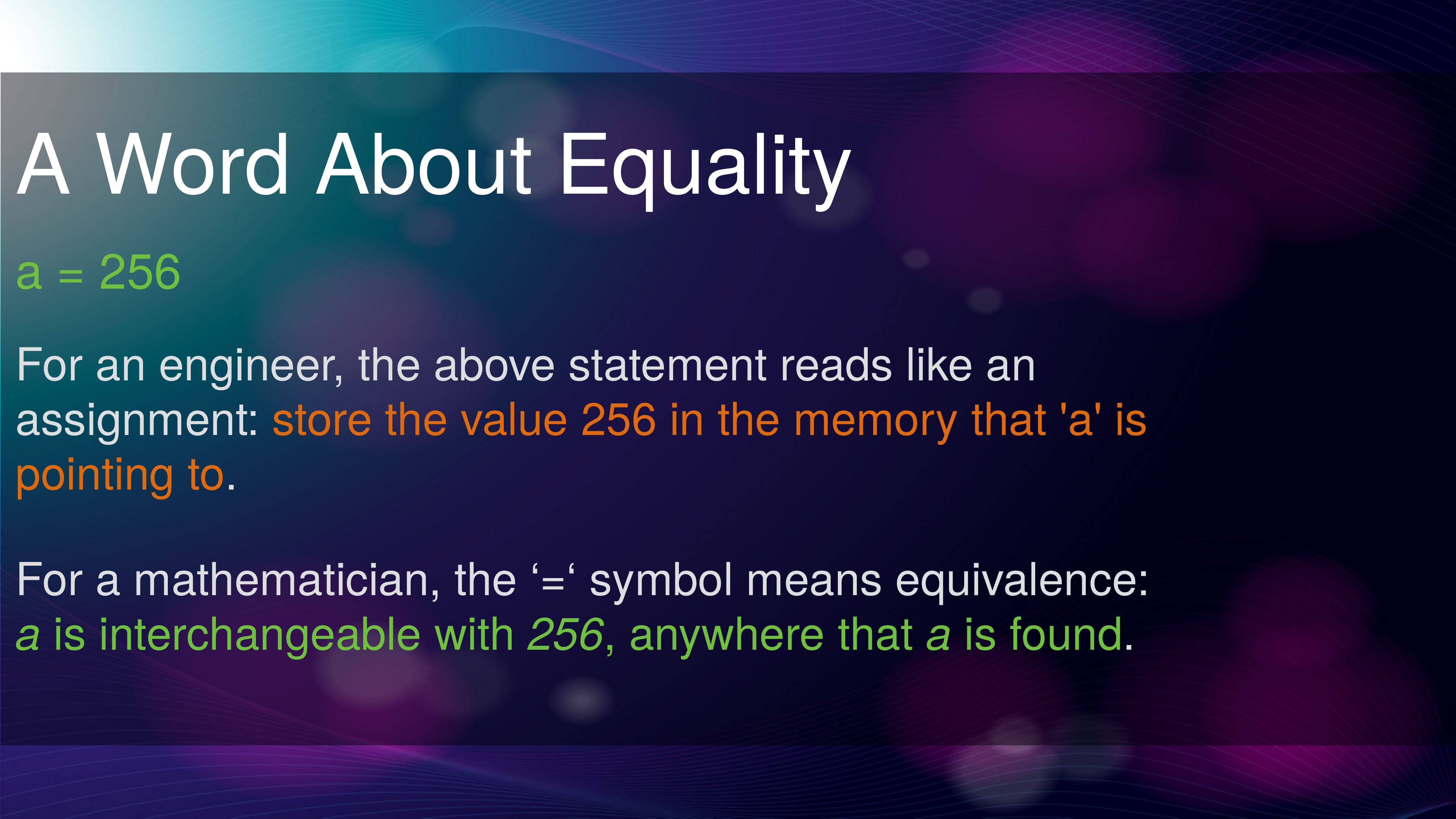

A Word About Equality
a = 256
For an engineer, the above statement reads like an assignment: store the value 256 in the memory that 'a' is pointing to.
For a mathematician, the ‘=‘ symbol means equivalence: a is interchangeable with 256, anywhere that a is found.